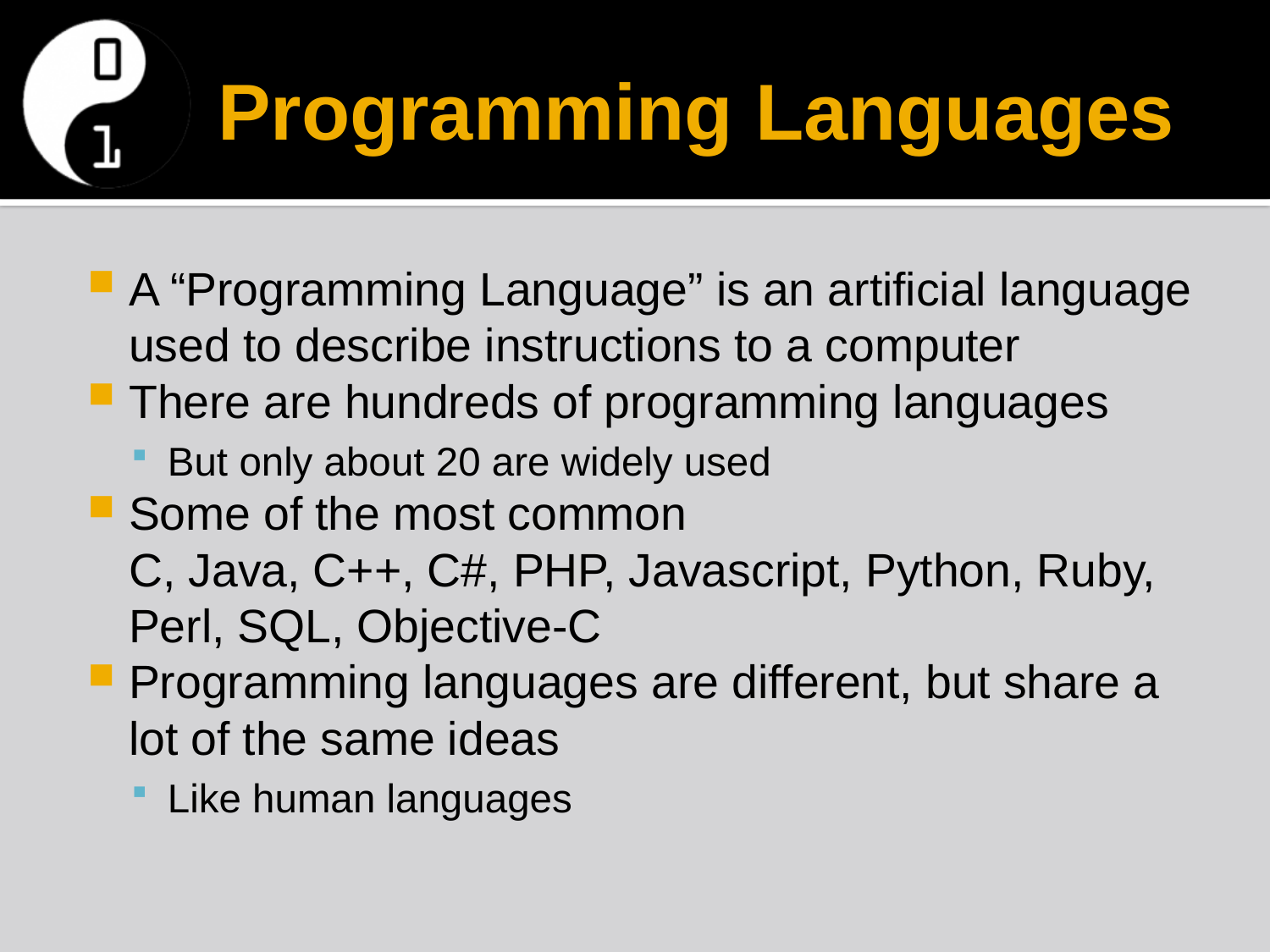

# Programming Languages
A “Programming Language” is an artificial language used to describe instructions to a computer
There are hundreds of programming languages
But only about 20 are widely used
Some of the most common
C, Java, C++, C#, PHP, Javascript, Python, Ruby, Perl, SQL, Objective-C
Programming languages are different, but share a lot of the same ideas
Like human languages